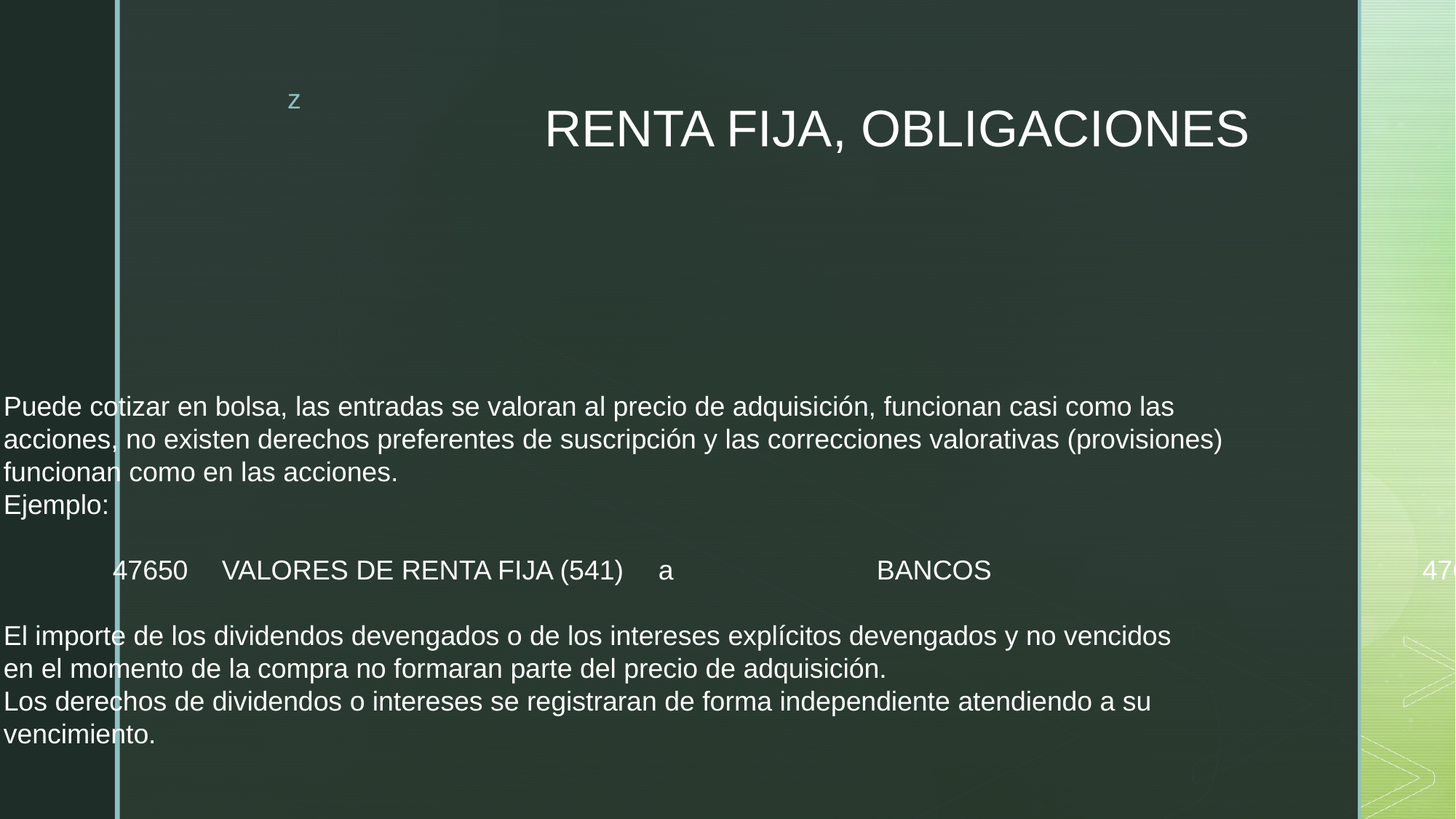

# RENTA FIJA, OBLIGACIONES
Puede cotizar en bolsa, las entradas se valoran al precio de adquisición, funcionan casi como las
acciones, no existen derechos preferentes de suscripción y las correcciones valorativas (provisiones)
funcionan como en las acciones.
Ejemplo:

	47650	VALORES DE RENTA FIJA (541)	a		BANCOS				47650

El importe de los dividendos devengados o de los intereses explícitos devengados y no vencidos
en el momento de la compra no formaran parte del precio de adquisición.
Los derechos de dividendos o intereses se registraran de forma independiente atendiendo a su
vencimiento.